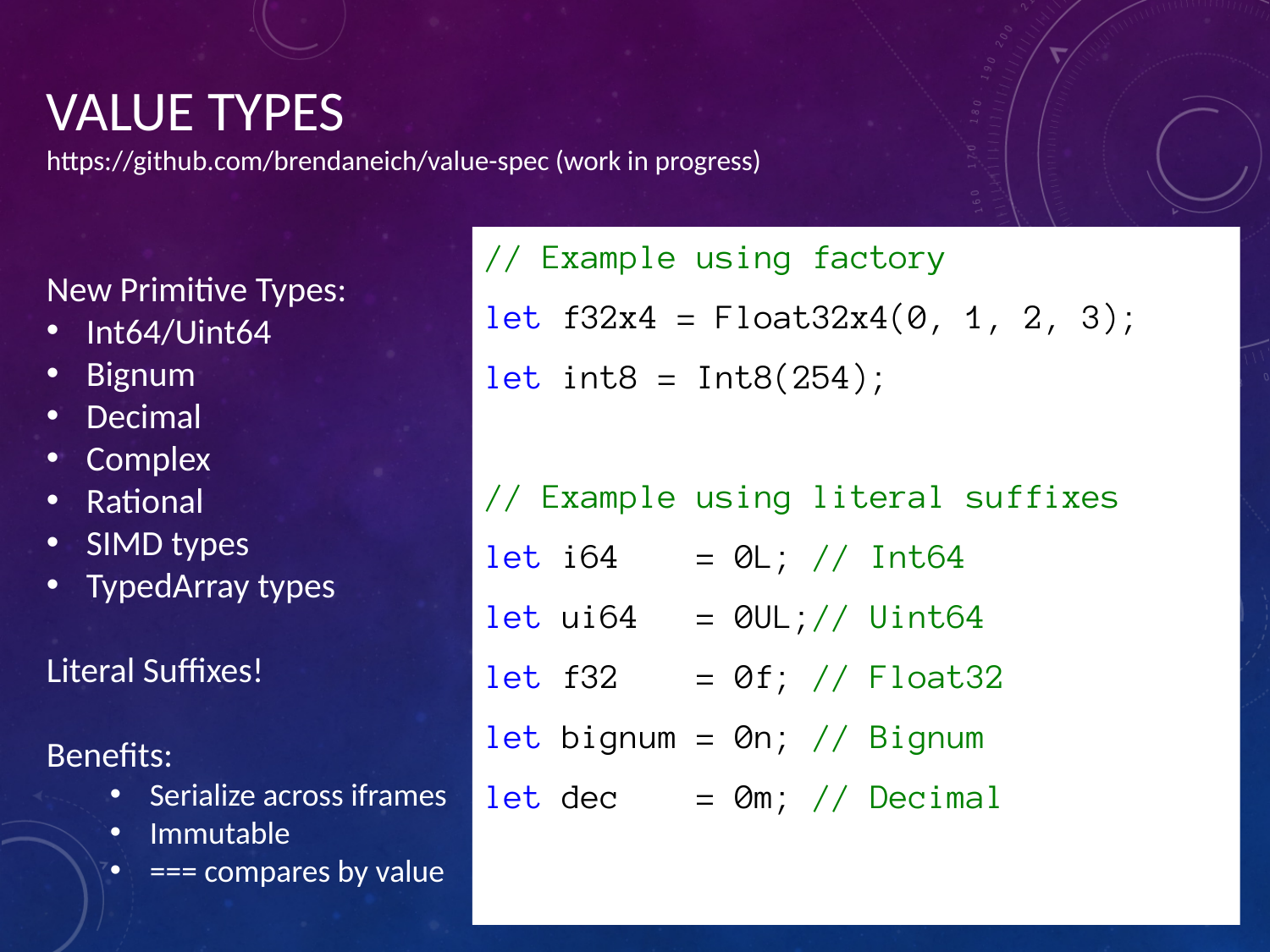

# Value Types https://github.com/brendaneich/value-spec (work in progress)
// Example using factory
let f32x4 = Float32x4(0, 1, 2, 3);
let int8 = Int8(254);

// Example using literal suffixes
let i64    = 0L; // Int64
let ui64   = 0UL;// Uint64
let f32    = 0f; // Float32
let bignum = 0n; // Bignum
let dec    = 0m; // Decimal

New Primitive Types:
Int64/Uint64
Bignum
Decimal
Complex
Rational
SIMD types
TypedArray types

Literal Suffixes!

Benefits:
Serialize across iframes
Immutable
=== compares by value